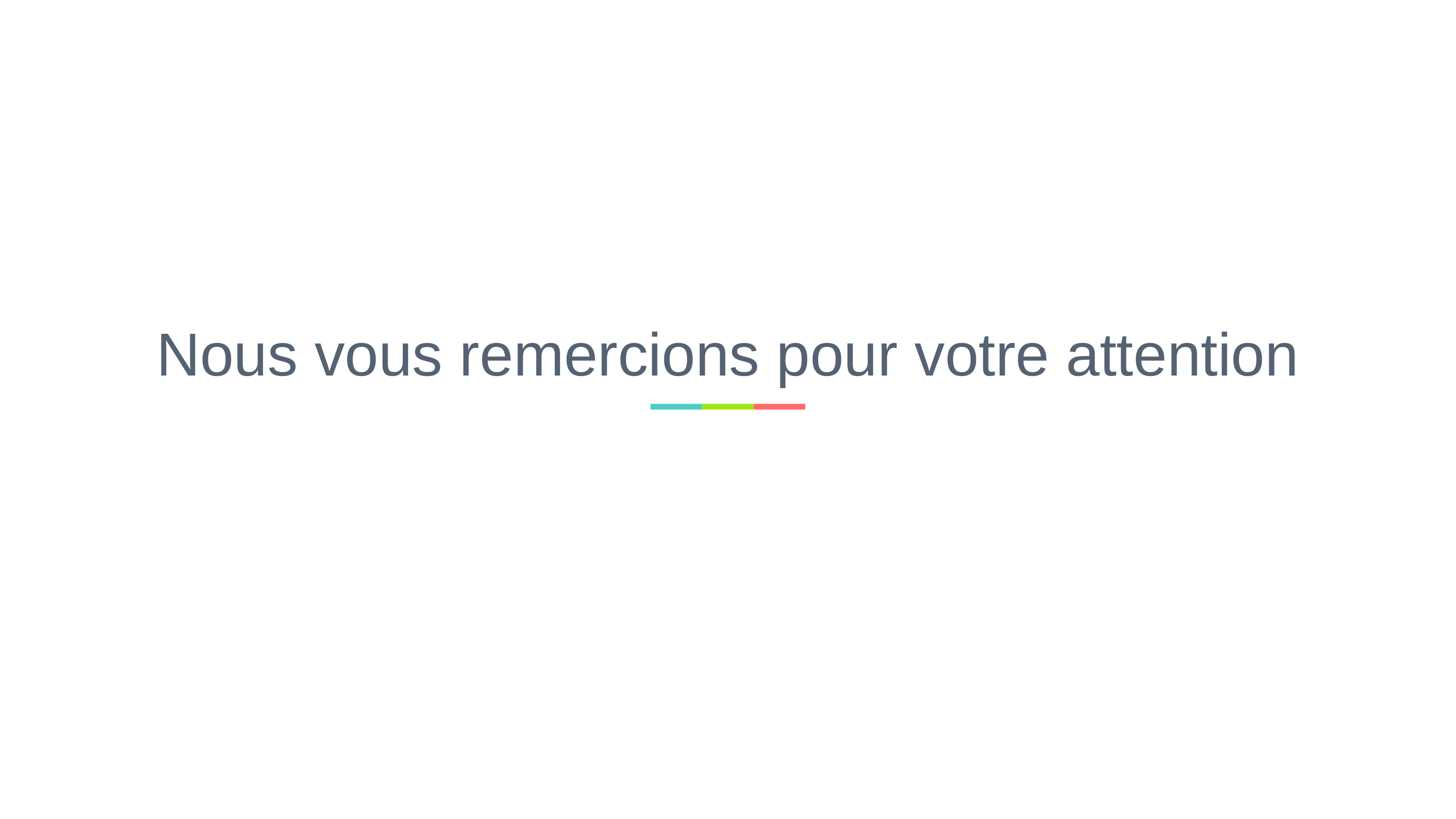

# Nous vous remercions pour votre attention